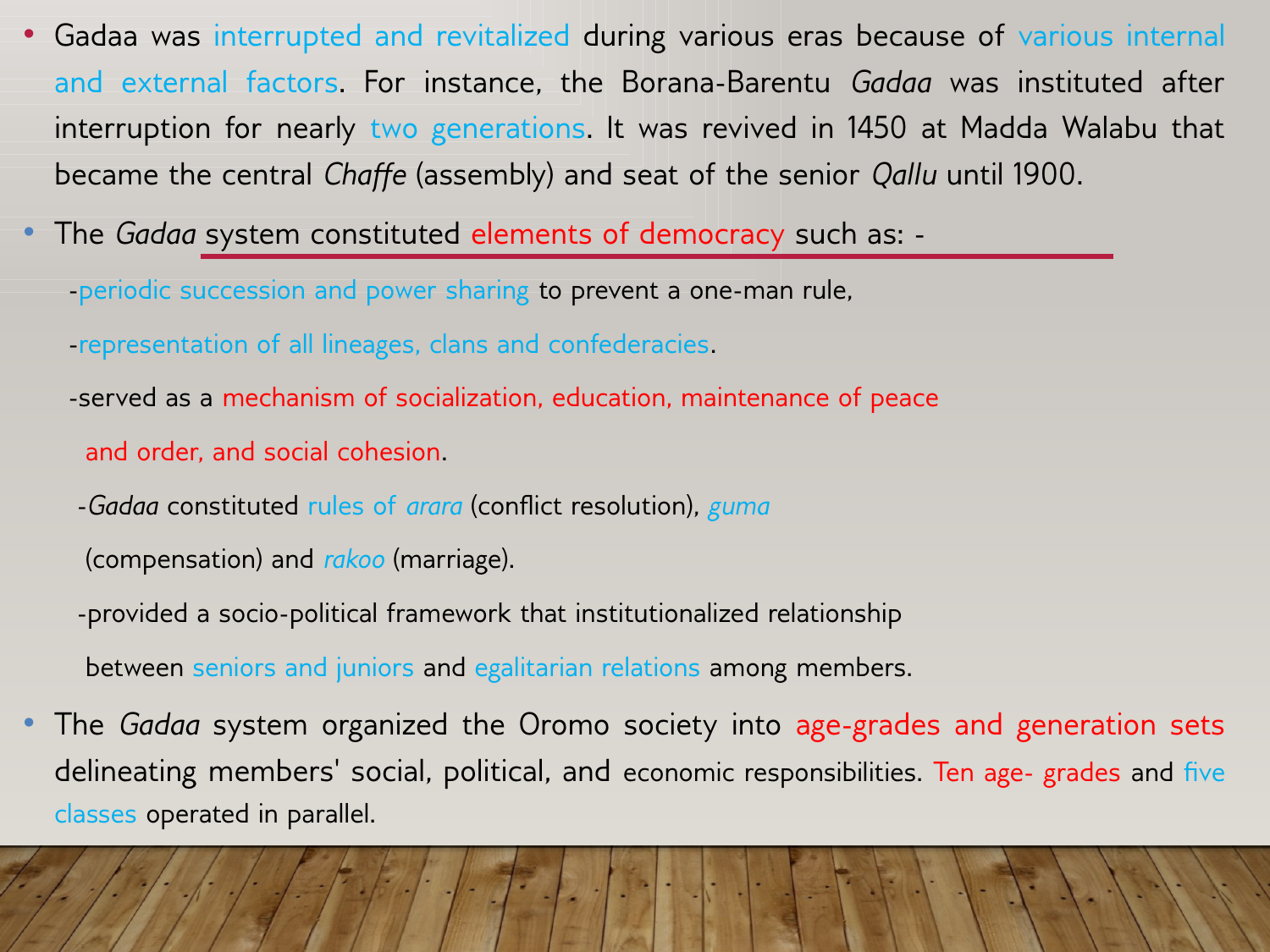

Gadaa was interrupted and revitalized during various eras because of various internal and external factors. For instance, the Borana-Barentu Gadaa was instituted after interruption for nearly two generations. It was revived in 1450 at Madda Walabu that became the central Chaffe (assembly) and seat of the senior Qallu until 1900.
The Gadaa system constituted elements of democracy such as: -
    -periodic succession and power sharing to prevent a one-man rule,
    -representation of all lineages, clans and confederacies.
    -served as a mechanism of socialization, education, maintenance of peace
      and order, and social cohesion.
     -Gadaa constituted rules of arara (conflict resolution), guma
      (compensation) and rakoo (marriage).
     -provided a socio-political framework that institutionalized relationship
      between seniors and juniors and egalitarian relations among members.
The Gadaa system organized the Oromo society into age-grades and generation sets delineating members' social, political, and economic responsibilities. Ten age- grades and five classes operated in parallel.